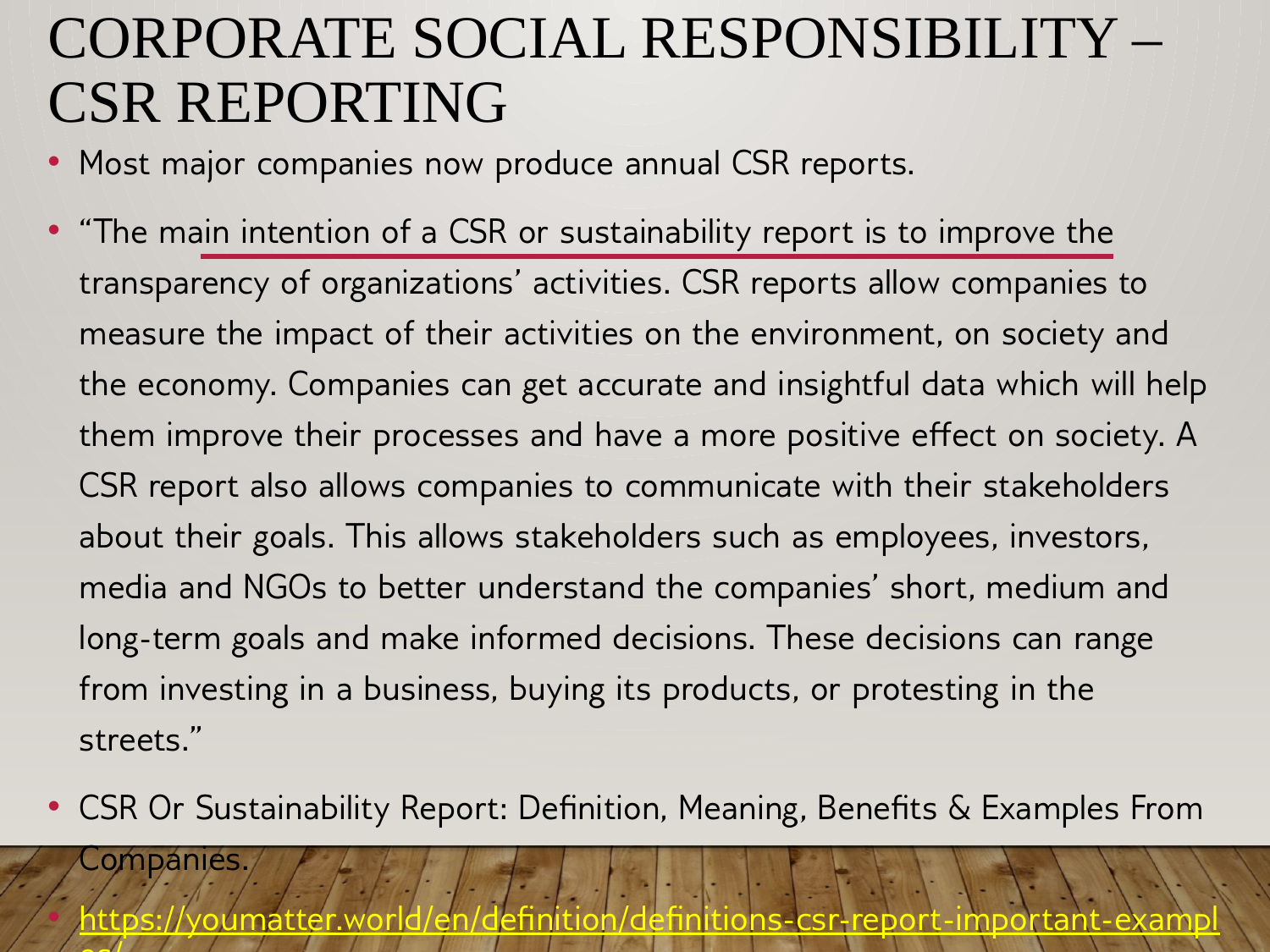

# Corporate Social Responsibility – CSR Reporting
Most major companies now produce annual CSR reports.
“The main intention of a CSR or sustainability report is to improve the transparency of organizations’ activities. CSR reports allow companies to measure the impact of their activities on the environment, on society and the economy. Companies can get accurate and insightful data which will help them improve their processes and have a more positive effect on society. A CSR report also allows companies to communicate with their stakeholders about their goals. This allows stakeholders such as employees, investors, media and NGOs to better understand the companies’ short, medium and long-term goals and make informed decisions. These decisions can range from investing in a business, buying its products, or protesting in the streets.”
CSR Or Sustainability Report: Definition, Meaning, Benefits & Examples From Companies.
https://youmatter.world/en/definition/definitions-csr-report-important-examples/